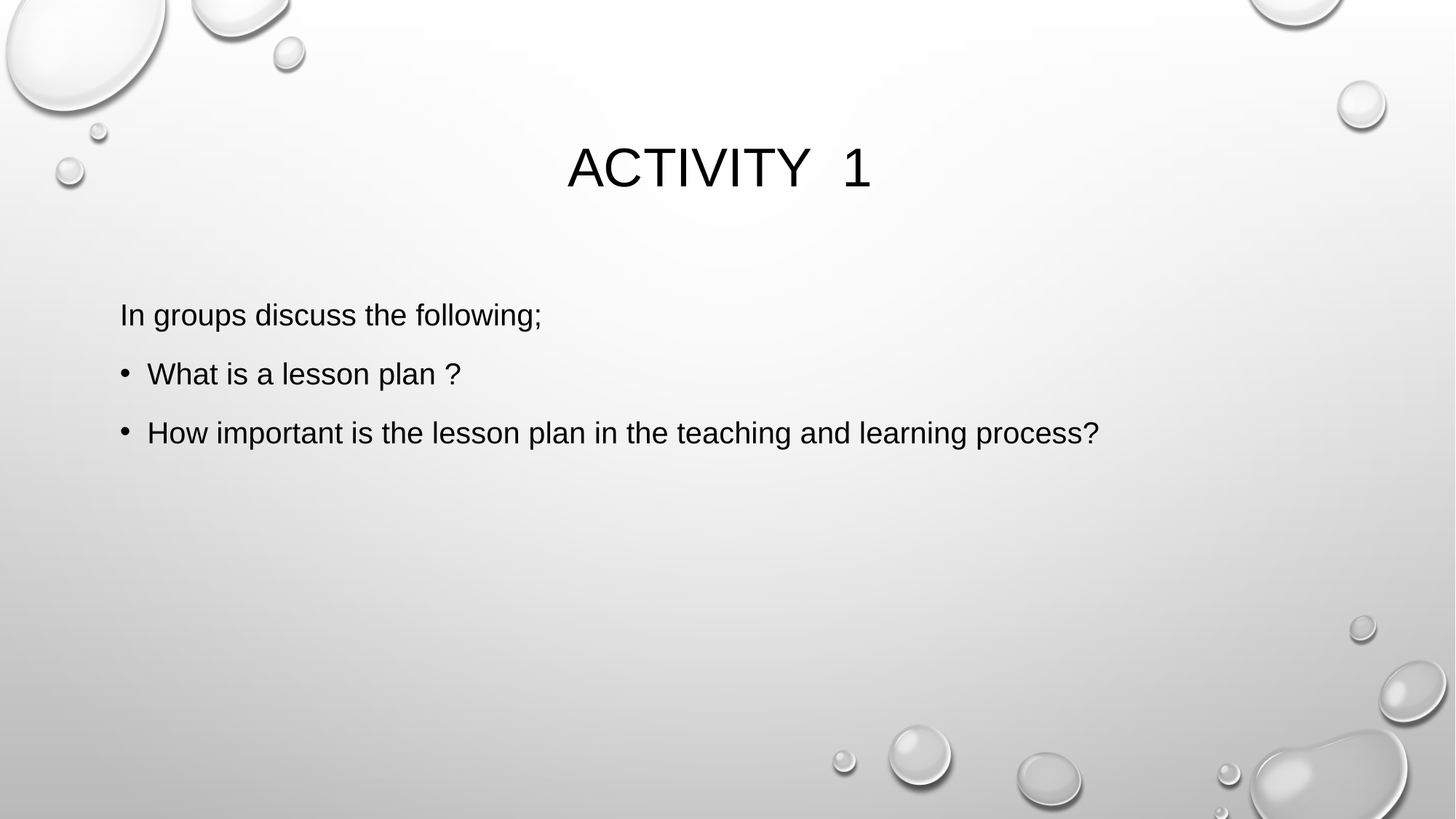

# Activity  1
In groups discuss the following;
What is a lesson plan ?
How important is the lesson plan in the teaching and learning process?